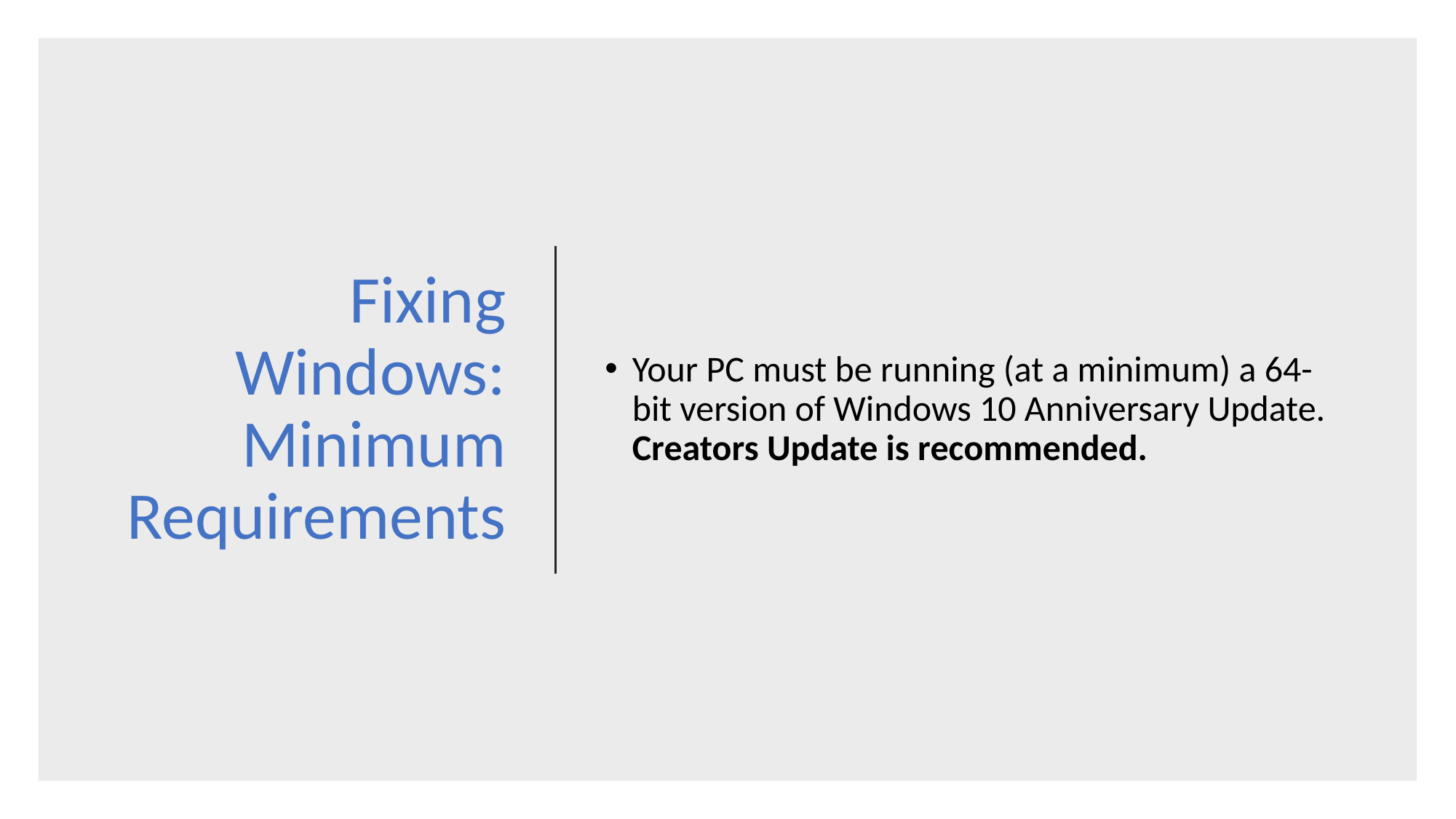

# Fixing Windows: Minimum Requirements
Your PC must be running (at a minimum) a 64-bit version of Windows 10 Anniversary Update. Creators Update is recommended.